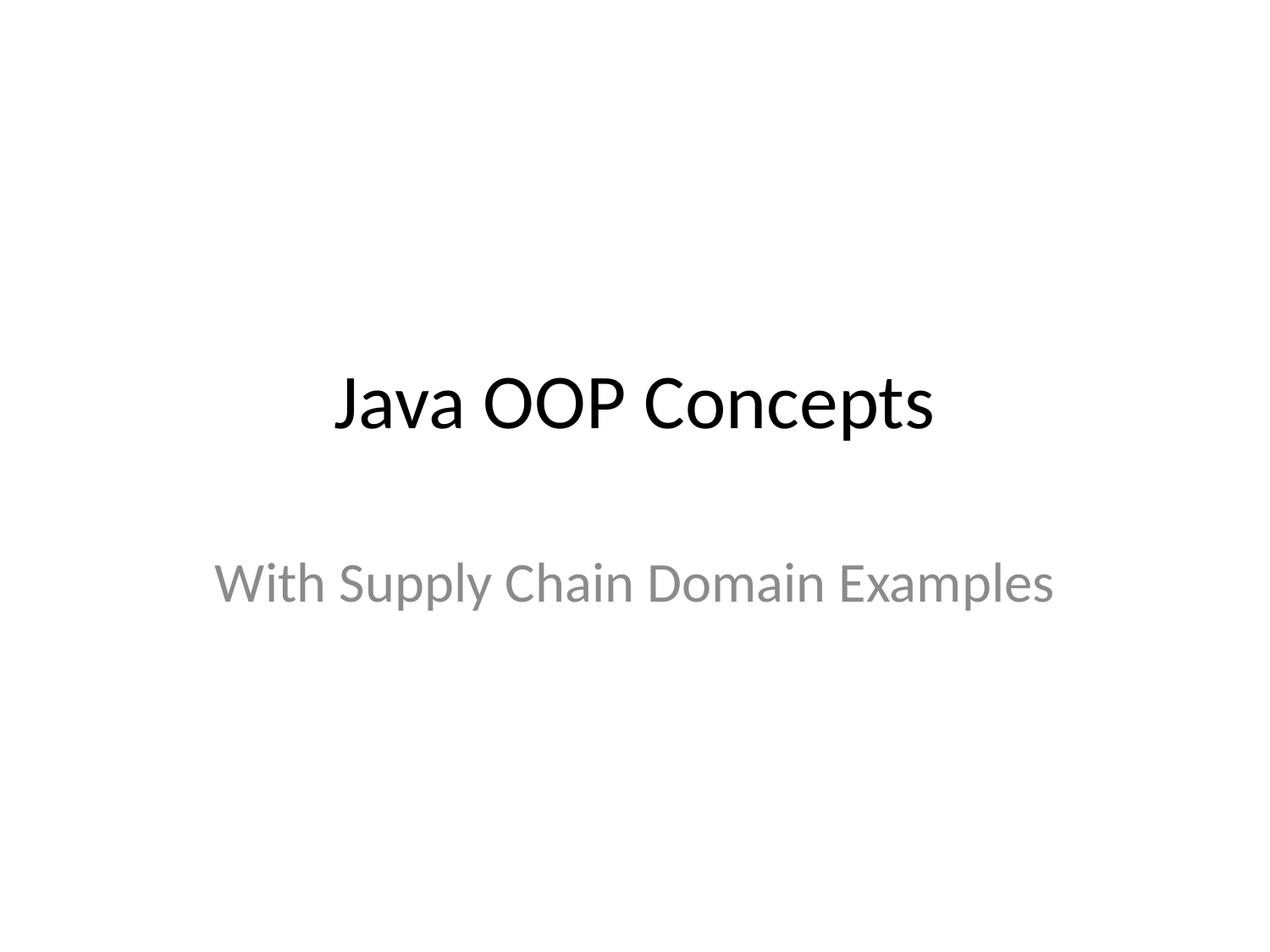

# Java OOP Concepts
With Supply Chain Domain Examples